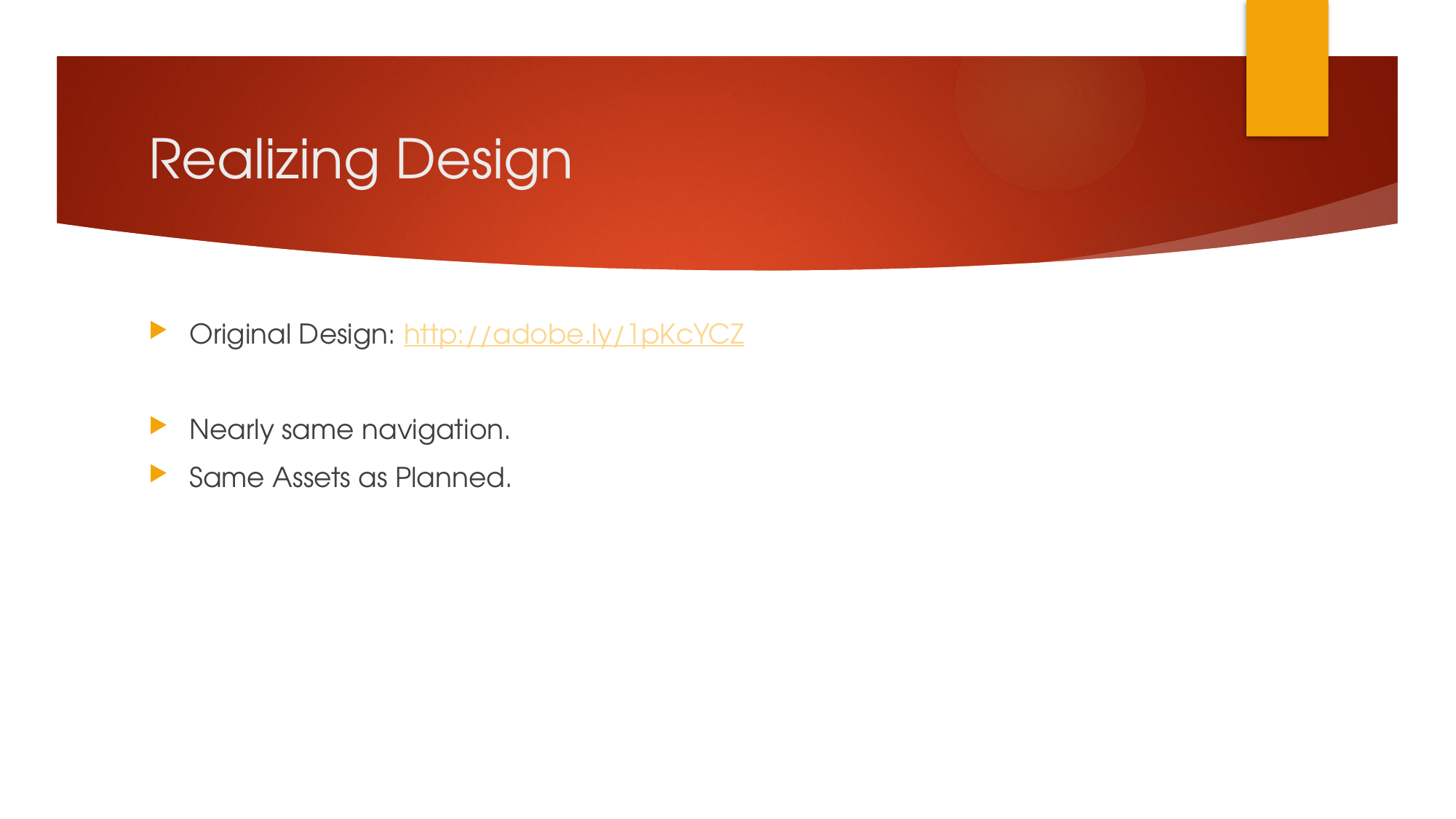

# Realizing Design
Original Design: http://adobe.ly/1pKcYCZ

Nearly same navigation.
Same Assets as Planned.